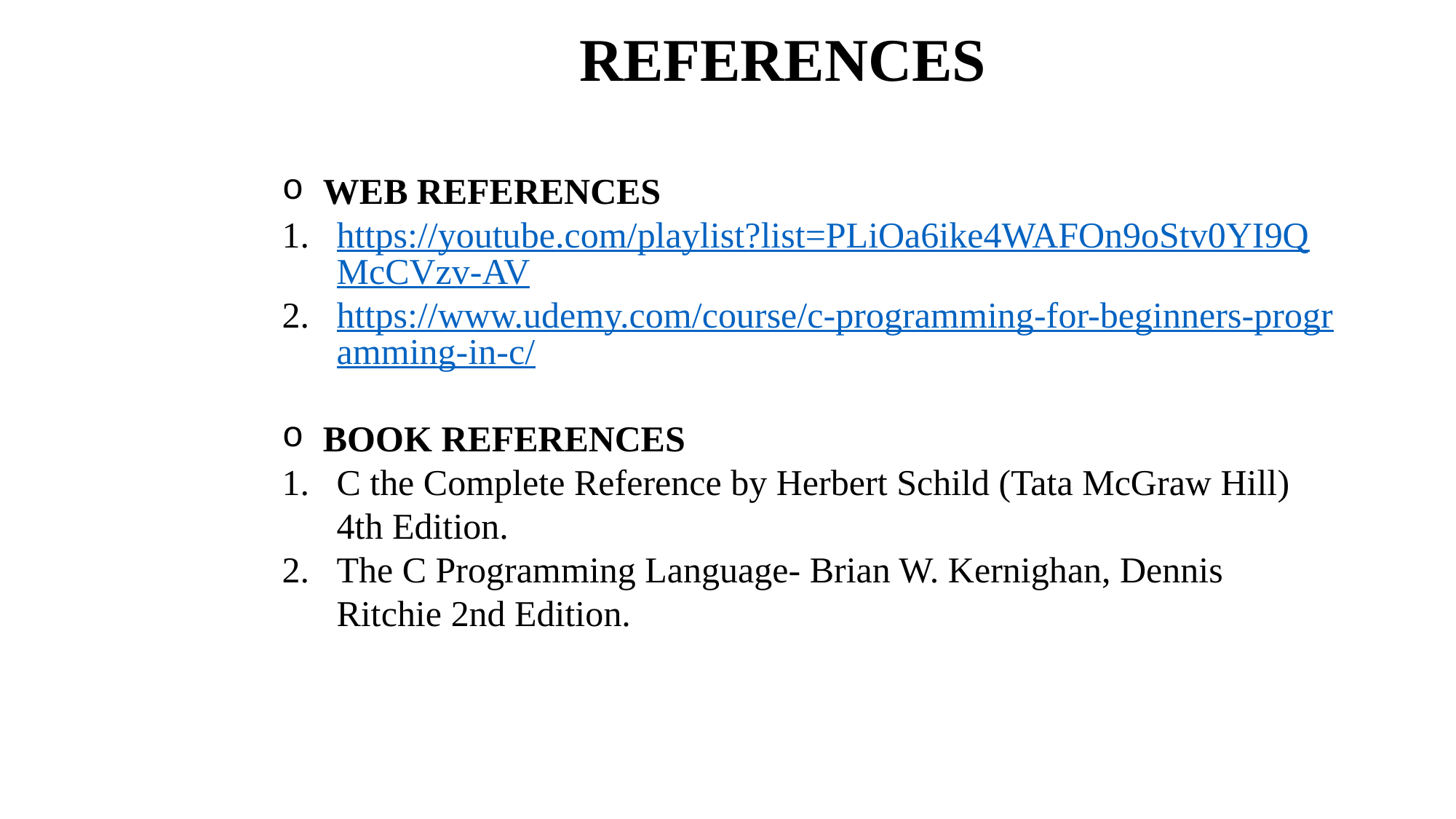

REFERENCES
WEB REFERENCES
https://youtube.com/playlist?list=PLiOa6ike4WAFOn9oStv0YI9QMcCVzv-AV
https://www.udemy.com/course/c-programming-for-beginners-programming-in-c/

BOOK REFERENCES
C the Complete Reference by Herbert Schild (Tata McGraw Hill) 4th Edition.
The C Programming Language- Brian W. Kernighan, Dennis Ritchie 2nd Edition.